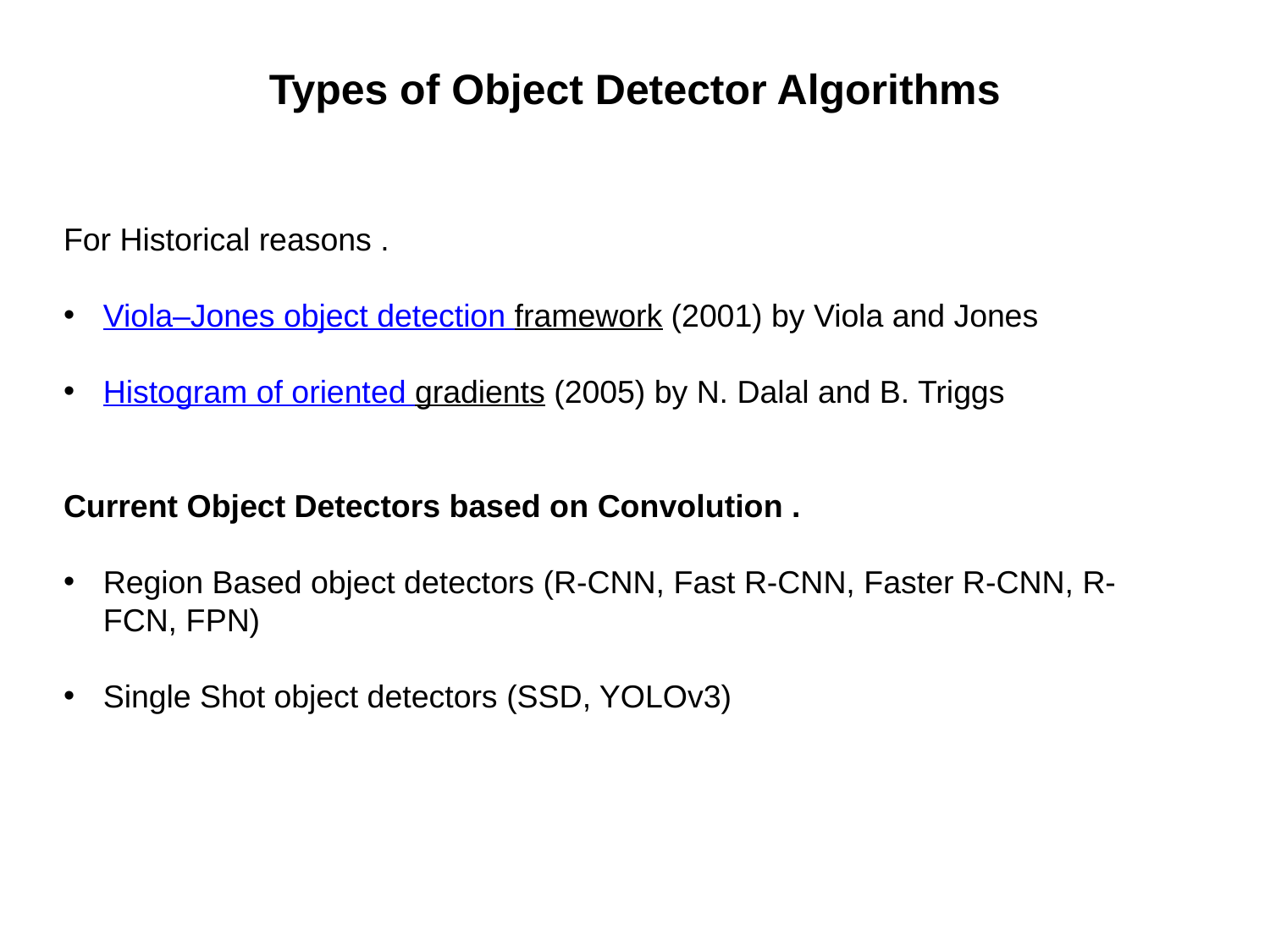

# Types of Object Detector Algorithms
For Historical reasons .

Viola–Jones object detection framework (2001) by Viola and Jones

Histogram of oriented gradients (2005) by N. Dalal and B. Triggs

Current Object Detectors based on Convolution .

Region Based object detectors (R-CNN, Fast R-CNN, Faster R-CNN, R-FCN, FPN)

Single Shot object detectors (SSD, YOLOv3)